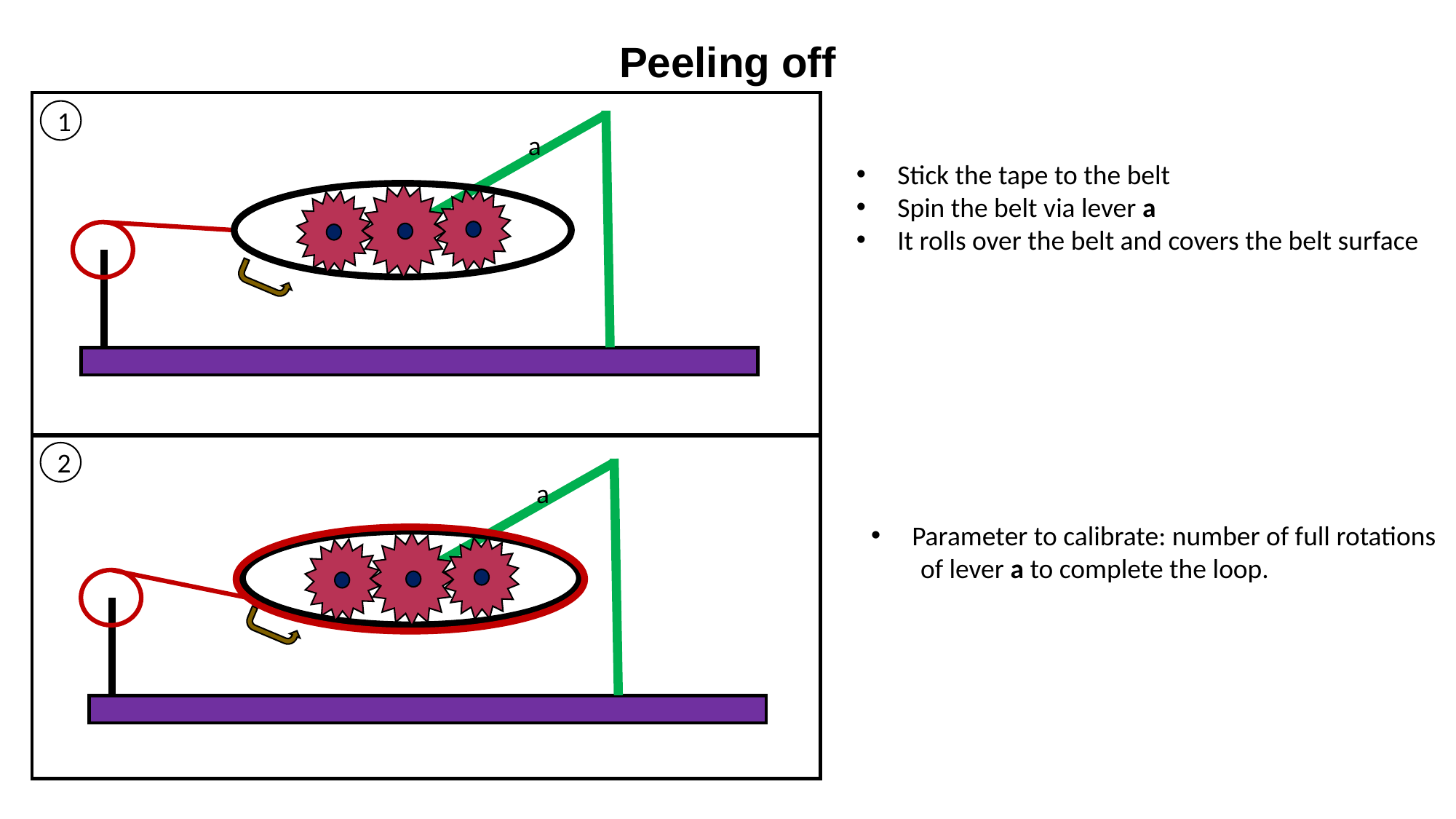

Peeling off

1
a

Stick the tape to the belt
Spin the belt via lever a
It rolls over the belt and covers the belt surface

2
a

Parameter to calibrate: number of full rotations
        of lever a to complete the loop.